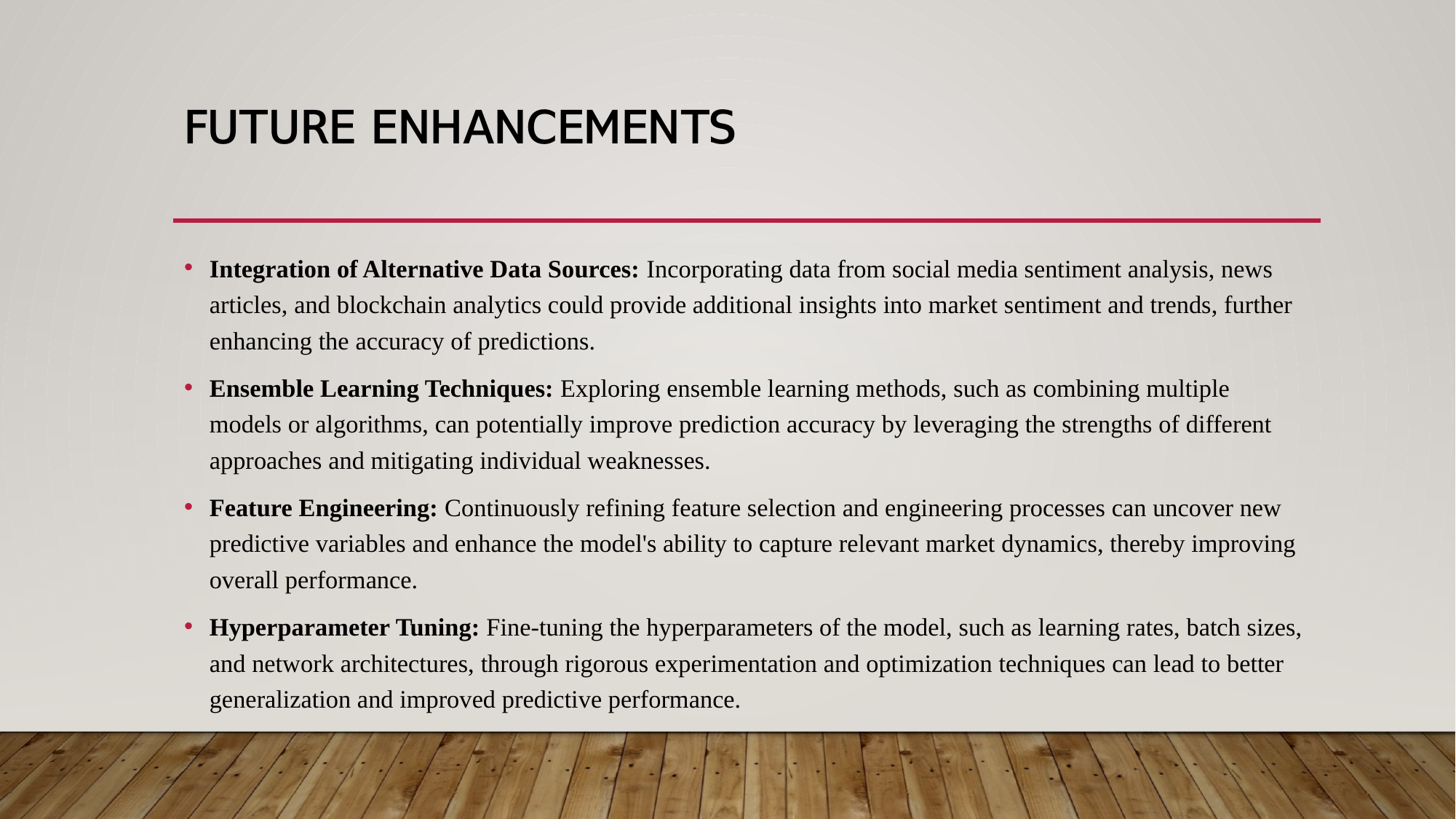

# Future Enhancements
Integration of Alternative Data Sources: Incorporating data from social media sentiment analysis, news articles, and blockchain analytics could provide additional insights into market sentiment and trends, further enhancing the accuracy of predictions.
Ensemble Learning Techniques: Exploring ensemble learning methods, such as combining multiple models or algorithms, can potentially improve prediction accuracy by leveraging the strengths of different approaches and mitigating individual weaknesses.
Feature Engineering: Continuously refining feature selection and engineering processes can uncover new predictive variables and enhance the model's ability to capture relevant market dynamics, thereby improving overall performance.
Hyperparameter Tuning: Fine-tuning the hyperparameters of the model, such as learning rates, batch sizes, and network architectures, through rigorous experimentation and optimization techniques can lead to better generalization and improved predictive performance.